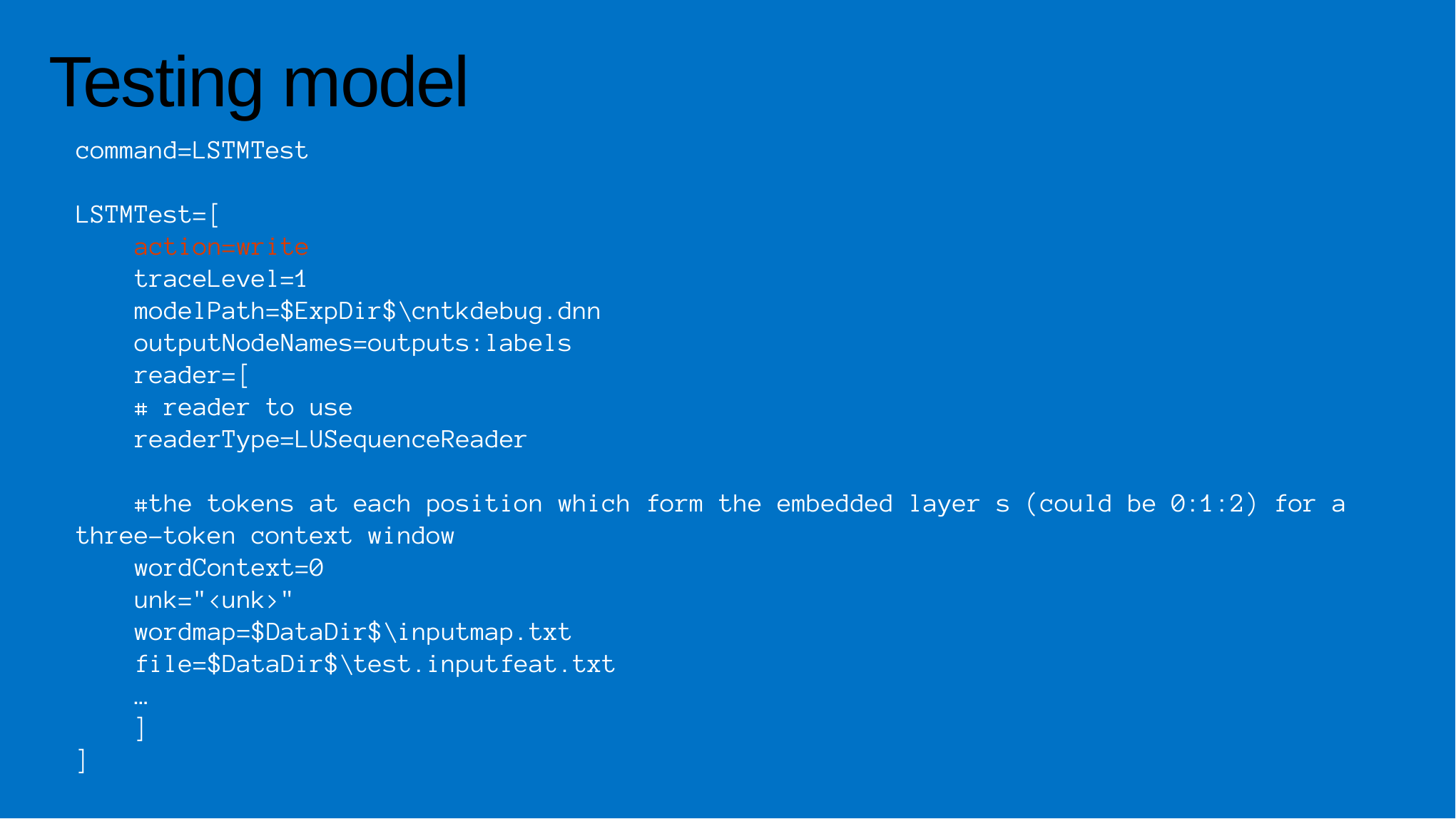

# Testing model
command=LSTMTest

LSTMTest=[
    action=write
    traceLevel=1
    modelPath=$ExpDir$\cntkdebug.dnn
    outputNodeNames=outputs:labels
    reader=[
    # reader to use
    readerType=LUSequenceReader

    #the tokens at each position which form the embedded layer s (could be 0:1:2) for a three-token context window
    wordContext=0
    unk="<unk>"
    wordmap=$DataDir$\inputmap.txt
    file=$DataDir$\test.inputfeat.txt
    …
    ]
]